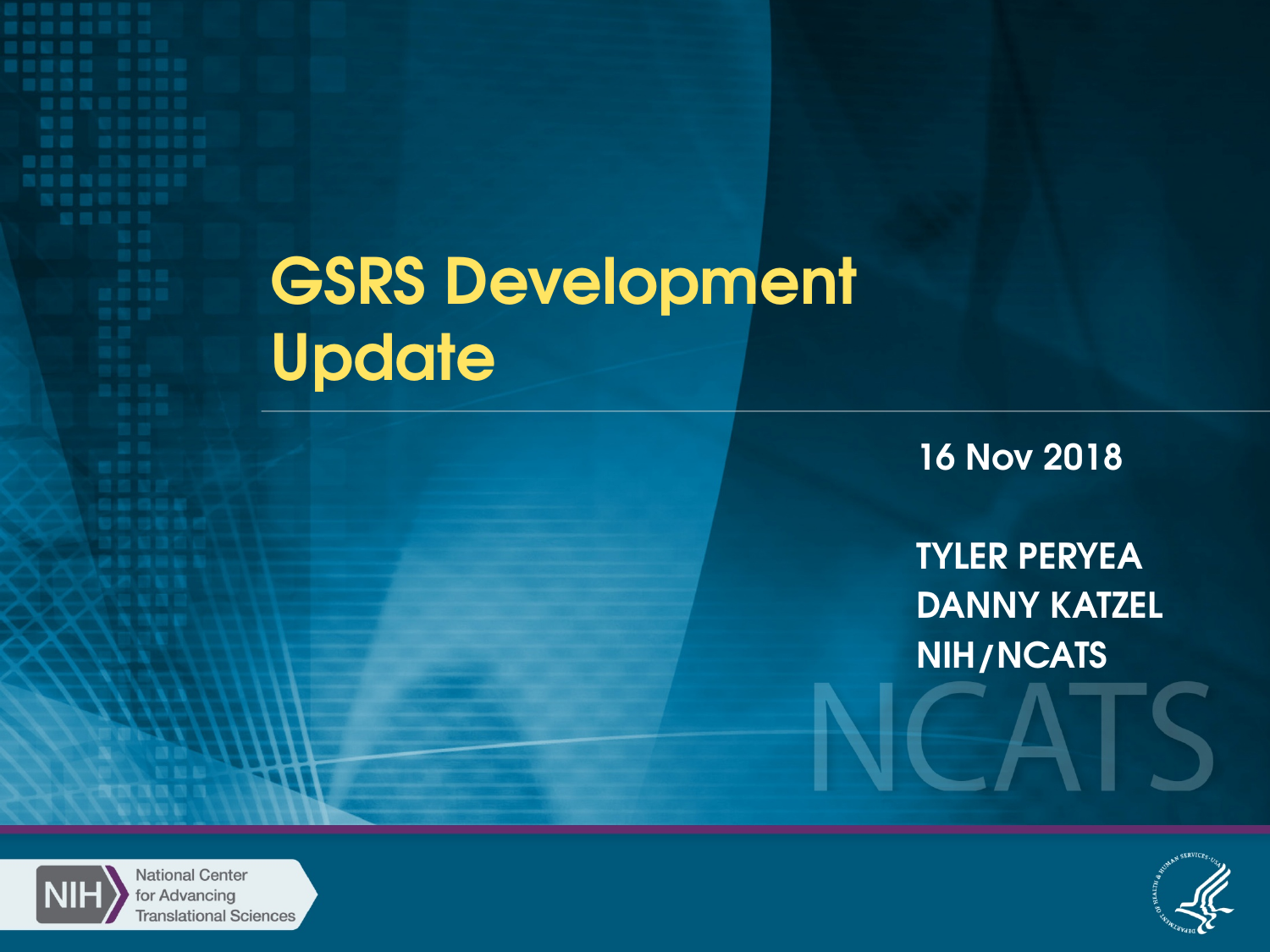

# GSRS Development Update
16 Nov 2018

TYLER PERYEA
DANNY KATZEL
NIH/NCATS